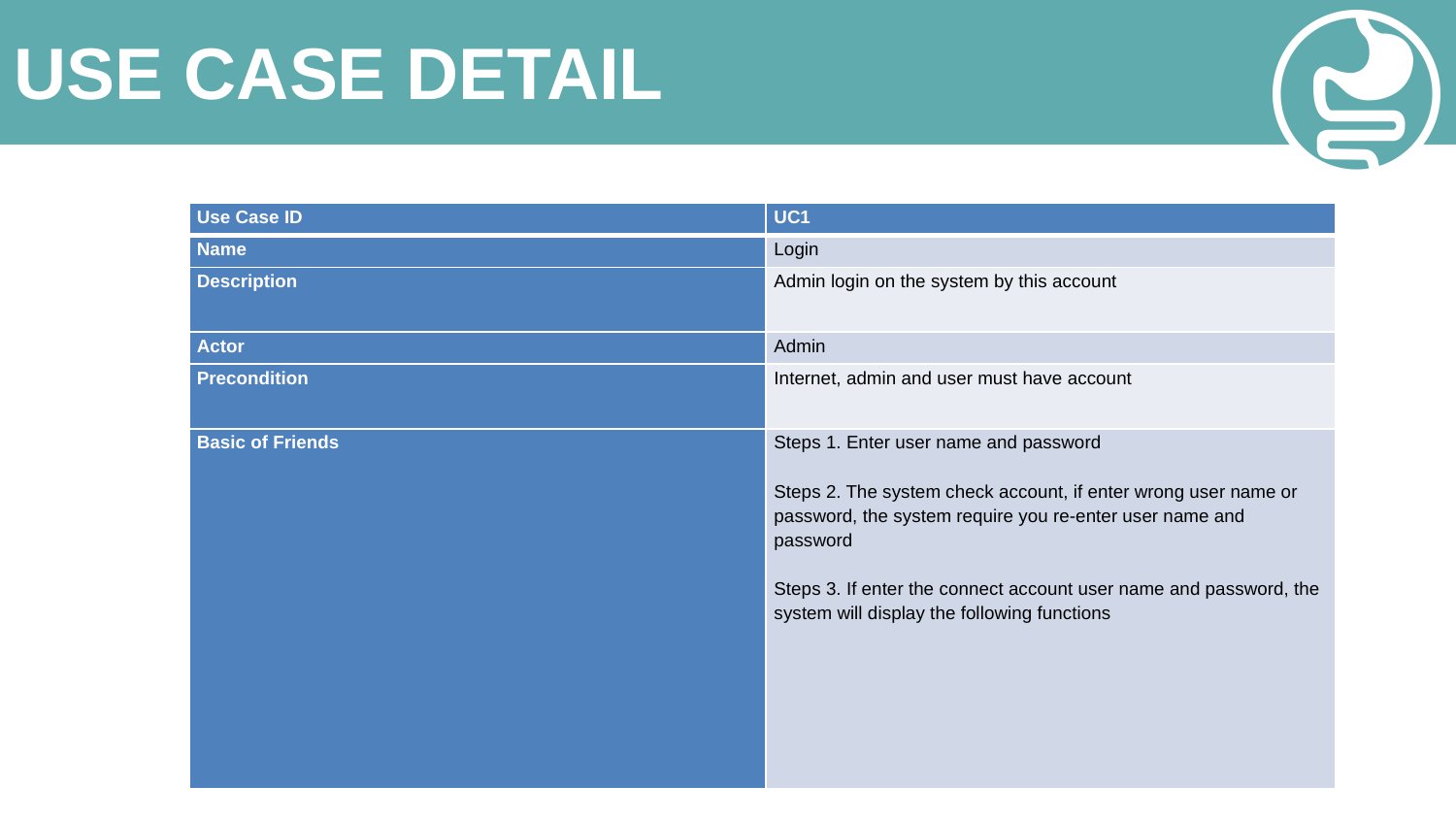

# USE CASE DETAIL
| Use Case ID | UC1 |
| --- | --- |
| Name | Login |
| Description | Admin login on the system by this account |
| Actor | Admin |
| Precondition | Internet, admin and user must have account |
| Basic of Friends | Steps 1. Enter user name and password Steps 2. The system check account, if enter wrong user name or password, the system require you re-enter user name and password Steps 3. If enter the connect account user name and password, the system will display the following functions |